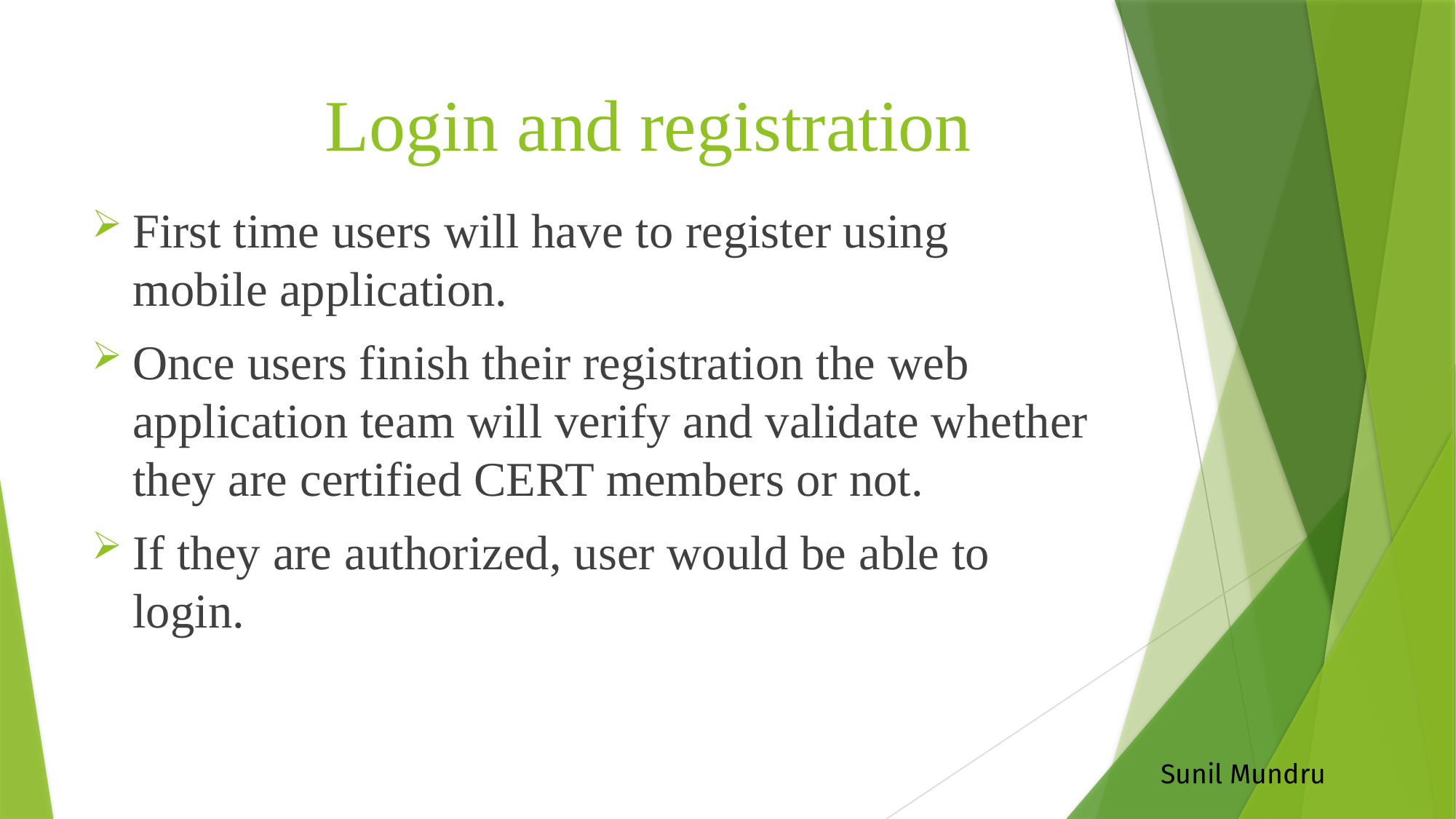

# Login and registration
First time users will have to register using mobile application.
Once users finish their registration the web application team will verify and validate whether they are certified CERT members or not.
If they are authorized, user would be able to login.

Sunil Mundru